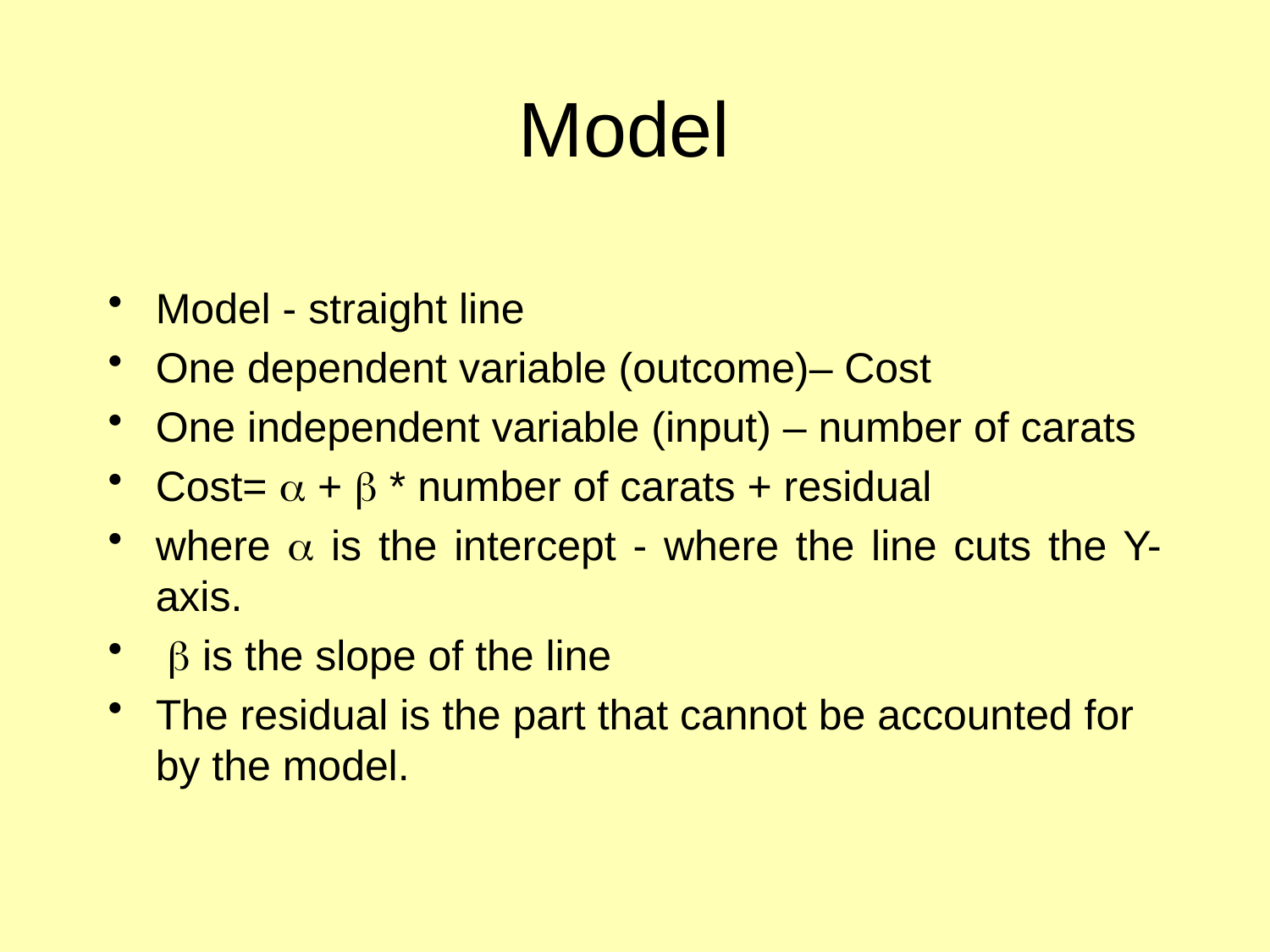

# Model
Model - straight line
One dependent variable (outcome)– Cost
One independent variable (input) – number of carats
Cost= α + β * number of carats + residual
where α is the intercept - where the line cuts the Y- axis.
 β is the slope of the line
The residual is the part that cannot be accounted for by the model.